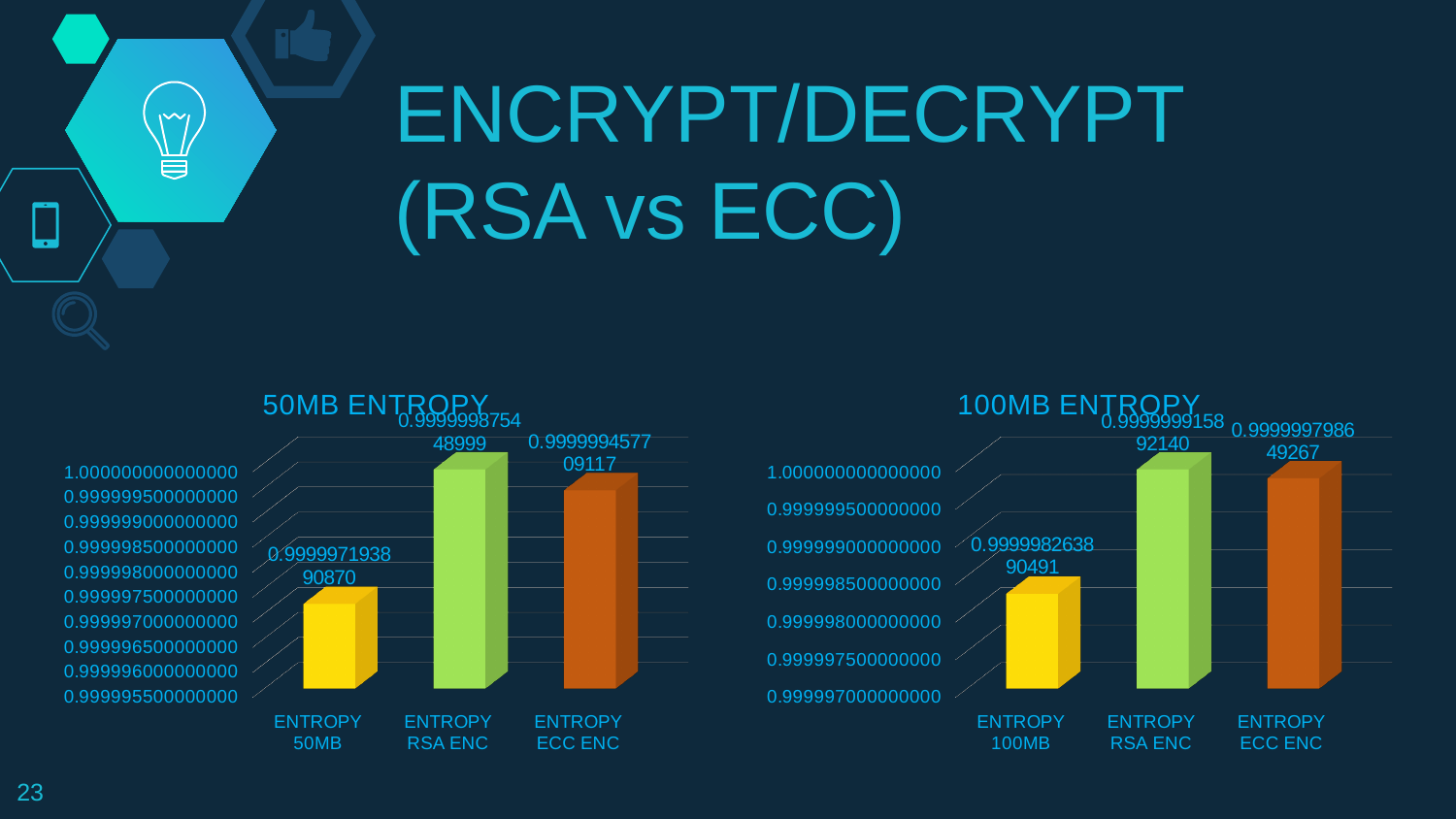

# ENCRYPT/DECRYPT (RSA vs ECC)

[unsupported chart]

[unsupported chart]

23